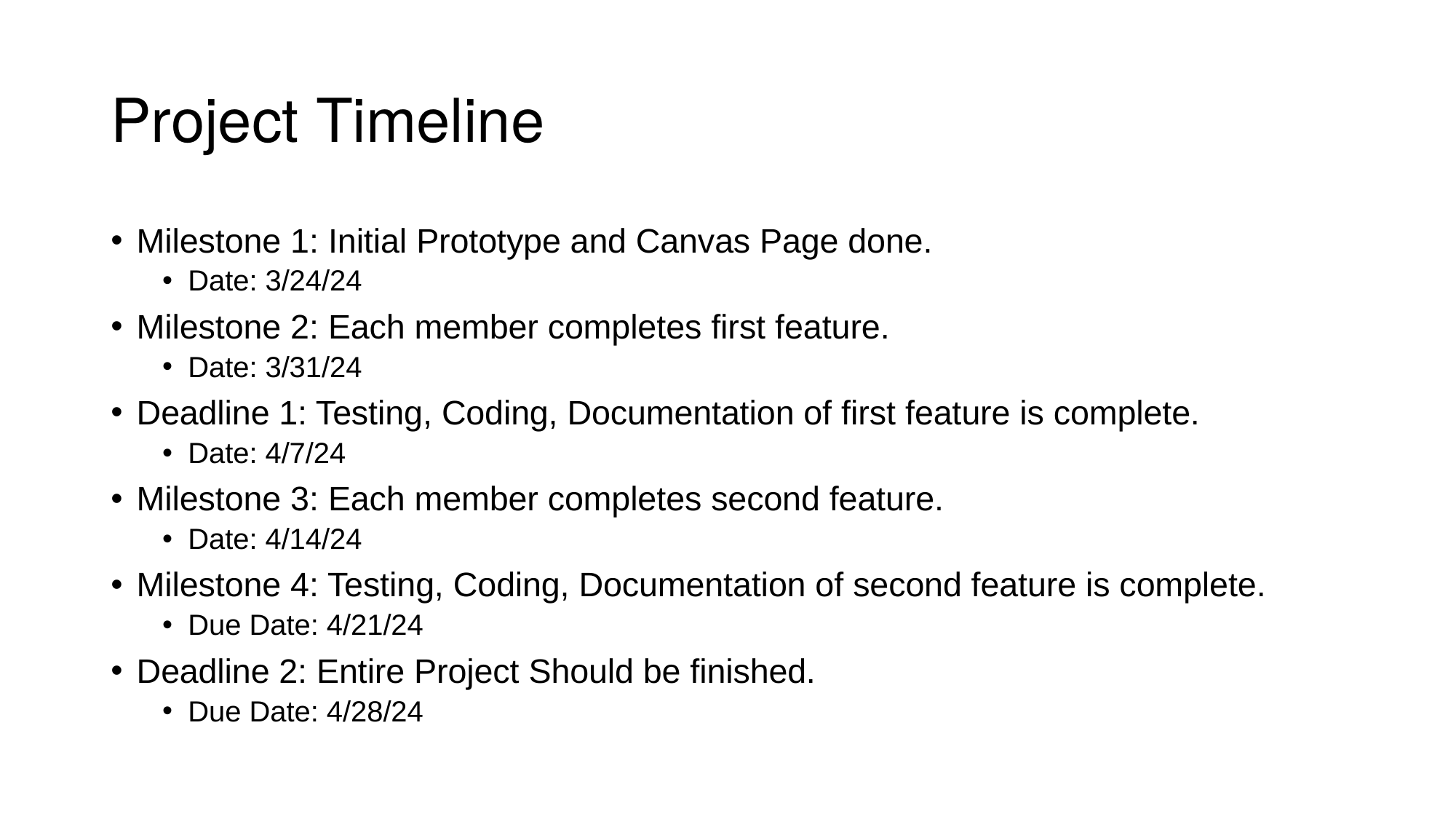

# Project Timeline
Milestone 1: Initial Prototype and Canvas Page done.
Date: 3/24/24
Milestone 2: Each member completes first feature.
Date: 3/31/24
Deadline 1: Testing, Coding, Documentation of first feature is complete.
Date: 4/7/24
Milestone 3: Each member completes second feature.
Date: 4/14/24
Milestone 4: Testing, Coding, Documentation of second feature is complete.
Due Date: 4/21/24
Deadline 2: Entire Project Should be finished.
Due Date: 4/28/24